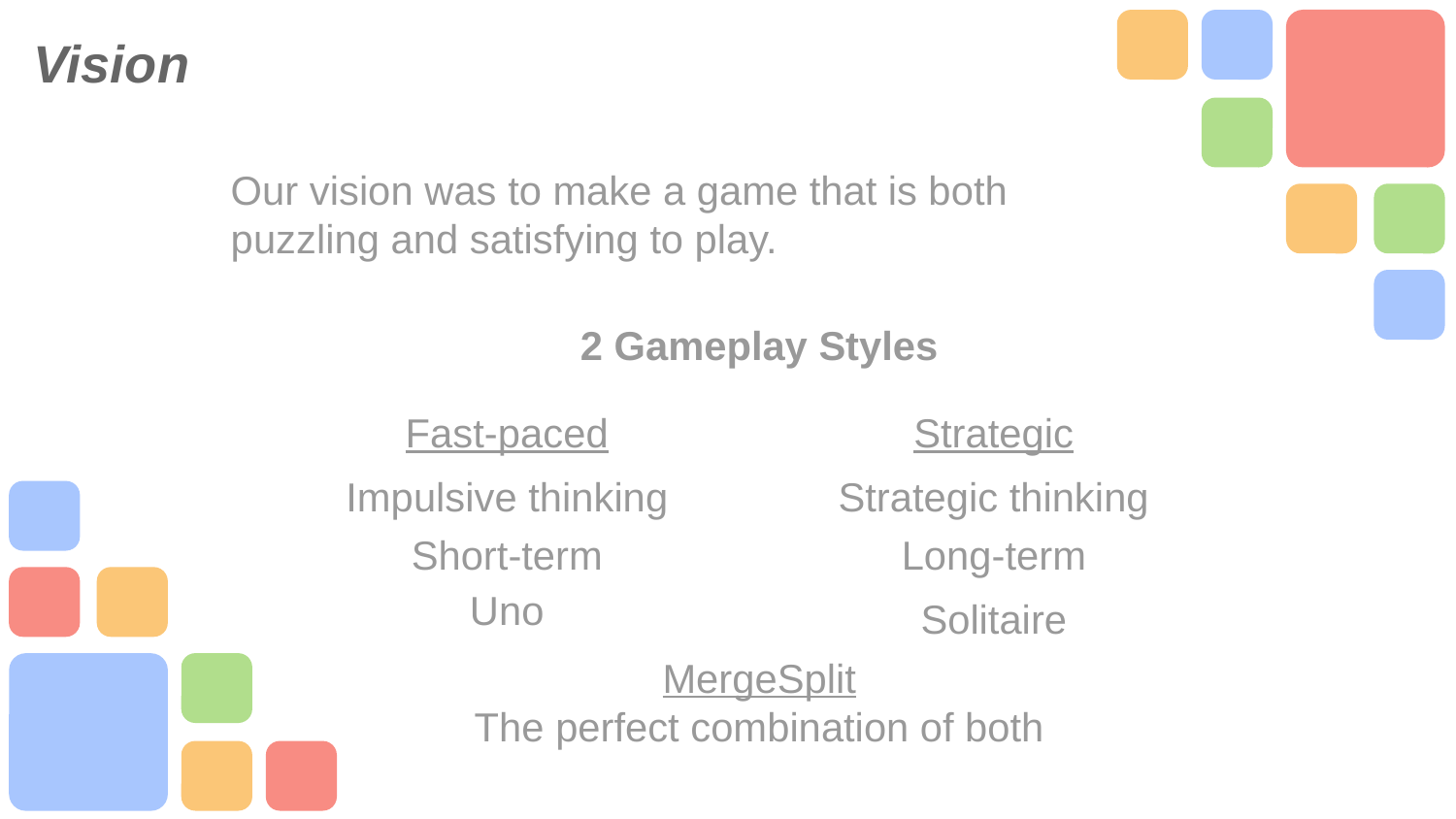

Vision

Our vision was to make a game that is both puzzling and satisfying to play.

2 Gameplay Styles
Fast-paced
Strategic
Impulsive thinking
Strategic thinking

Short-term
Long-term

Uno
Solitaire
MergeSplit
The perfect combination of both